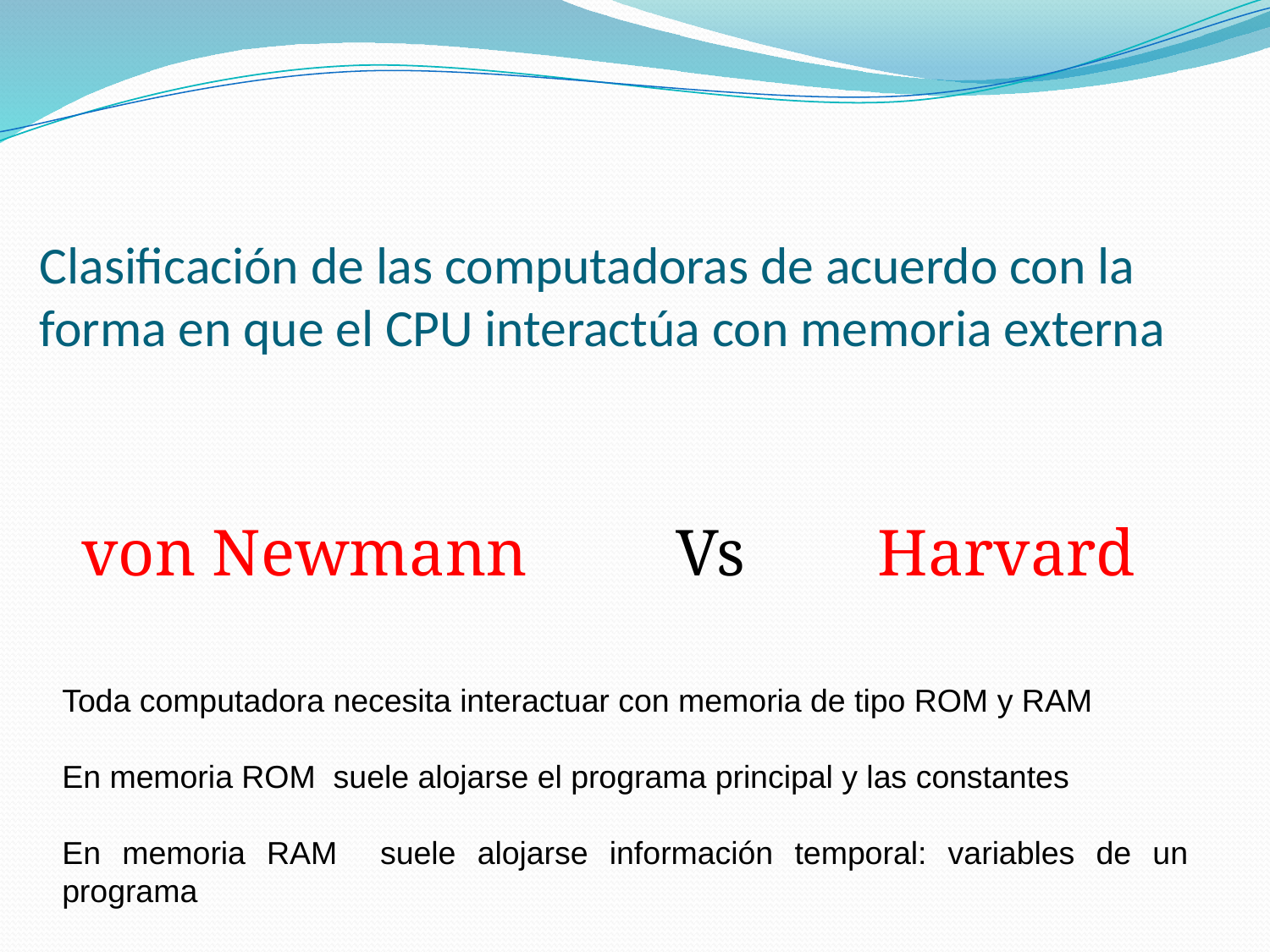

# Clasificación de las computadoras de acuerdo con la forma en que el CPU interactúa con memoria externa
von Newmann         Vs        Harvard
Toda computadora necesita interactuar con memoria de tipo ROM y RAM

En memoria ROM  suele alojarse el programa principal y las constantes

En memoria RAM  suele alojarse información temporal: variables de un programa